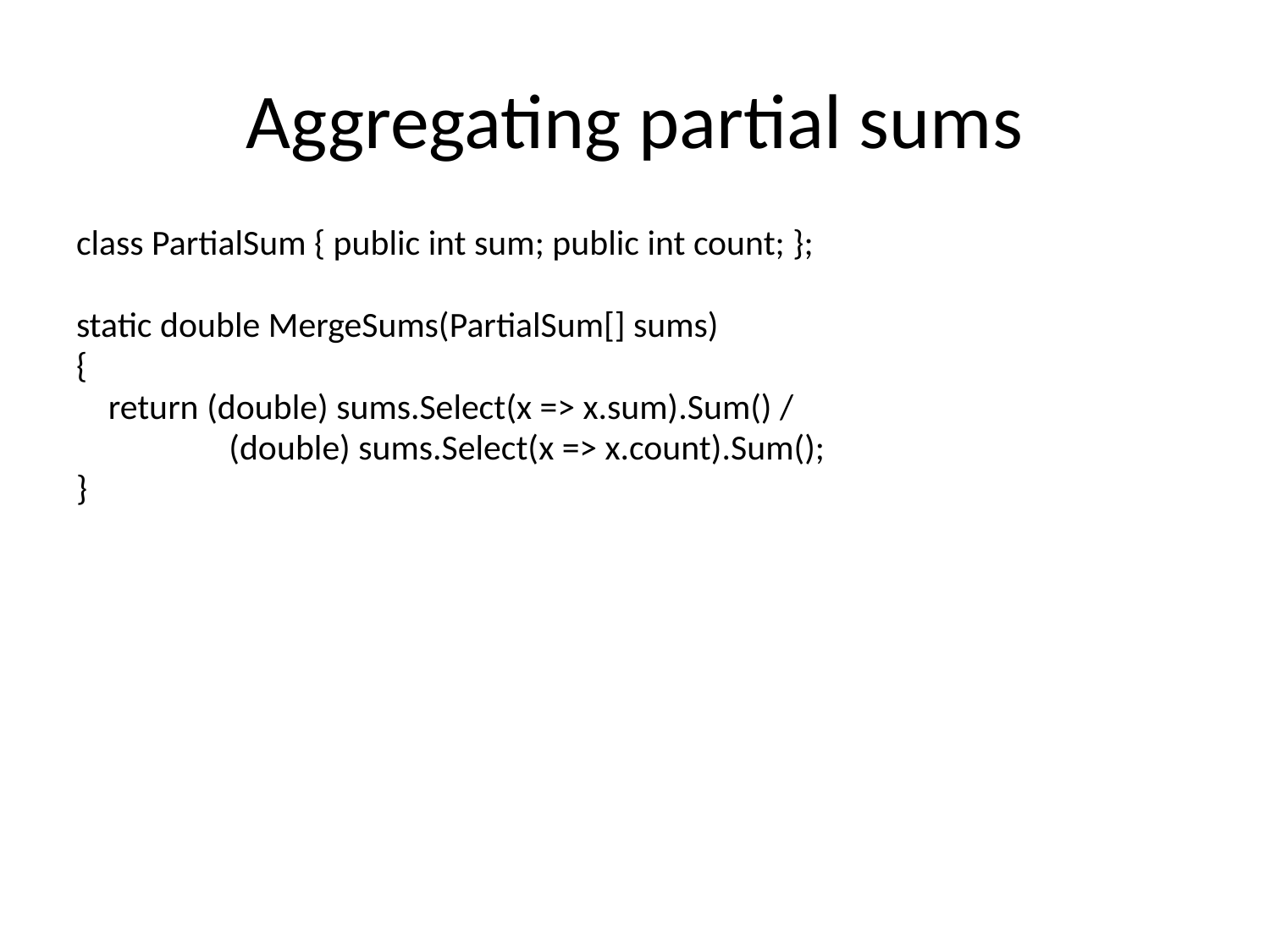

# Aggregating partial sums
class PartialSum { public int sum; public int count; };

static double MergeSums(PartialSum[] sums)
{
    return (double) sums.Select(x => x.sum).Sum() /
                   (double) sums.Select(x => x.count).Sum();
}